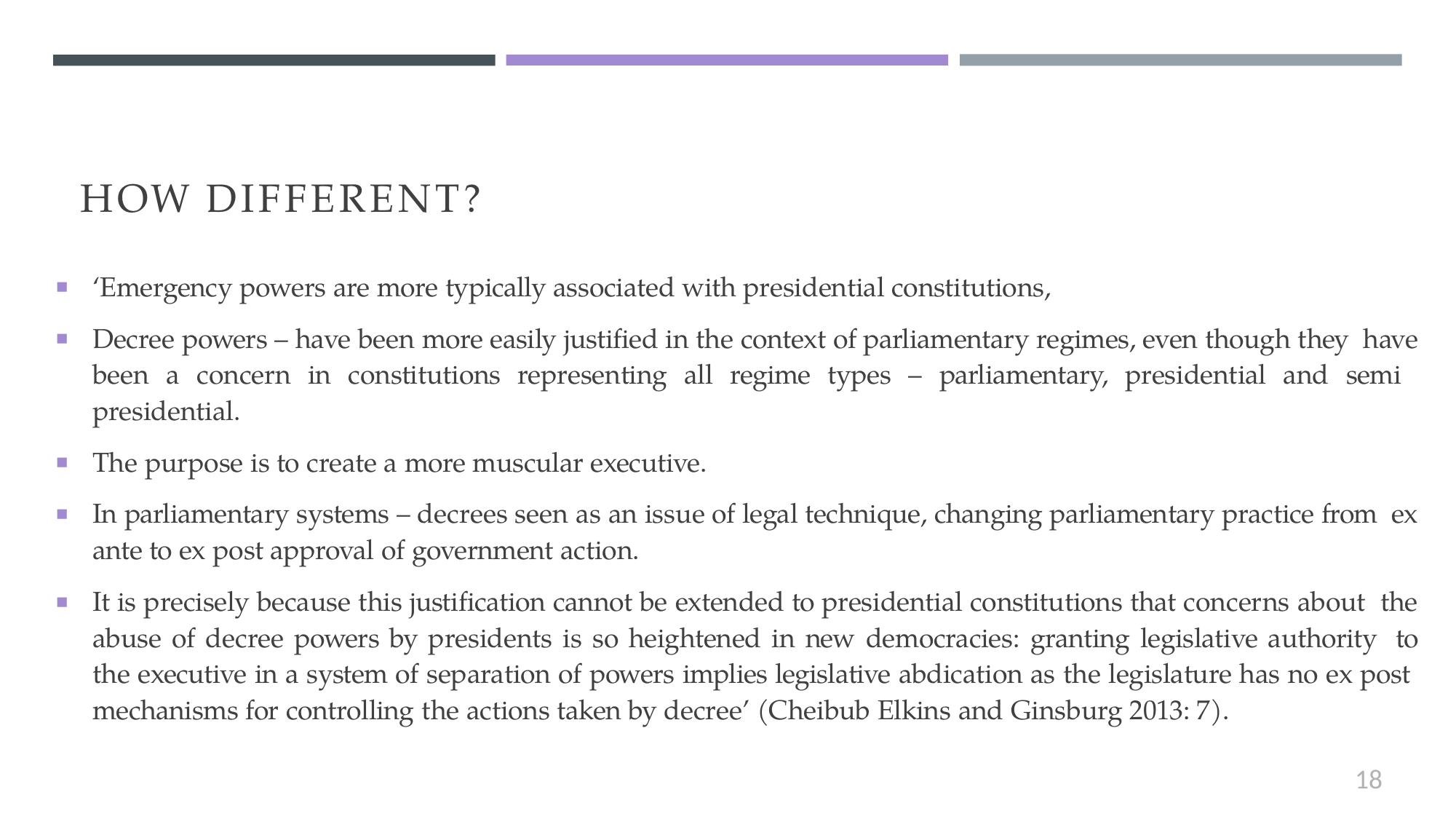

# HOW DIFFERENT?
‘Emergency powers are more typically associated with presidential constitutions,
Decree powers – have been more easily justified in the context of parliamentary regimes, even though they  have been a concern in constitutions representing all regime types – parliamentary, presidential and semi  presidential.
The purpose is to create a more muscular executive.
In parliamentary systems – decrees seen as an issue of legal technique, changing parliamentary practice from  ex ante to ex post approval of government action.
It is precisely because this justification cannot be extended to presidential constitutions that concerns about  the abuse of decree powers by presidents is so heightened in new democracies: granting legislative authority  to the executive in a system of separation of powers implies legislative abdication as the legislature has no ex post  mechanisms for controlling the actions taken by decree’ (Cheibub Elkins and Ginsburg 2013: 7).
18